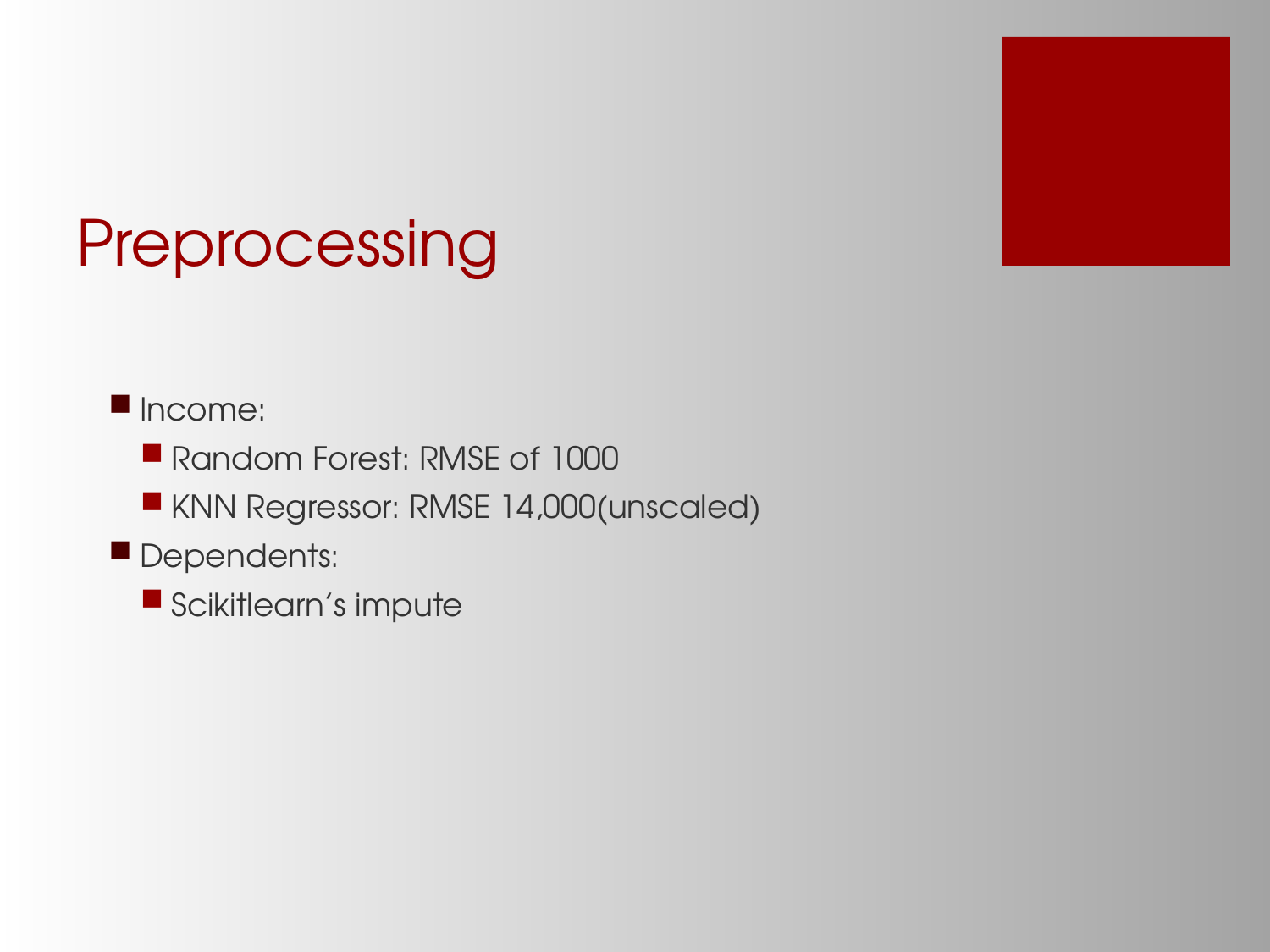

# Preprocessing

Income:
Random Forest: RMSE of 1000
KNN Regressor: RMSE 14,000(unscaled)
Dependents:
Scikitlearn’s impute